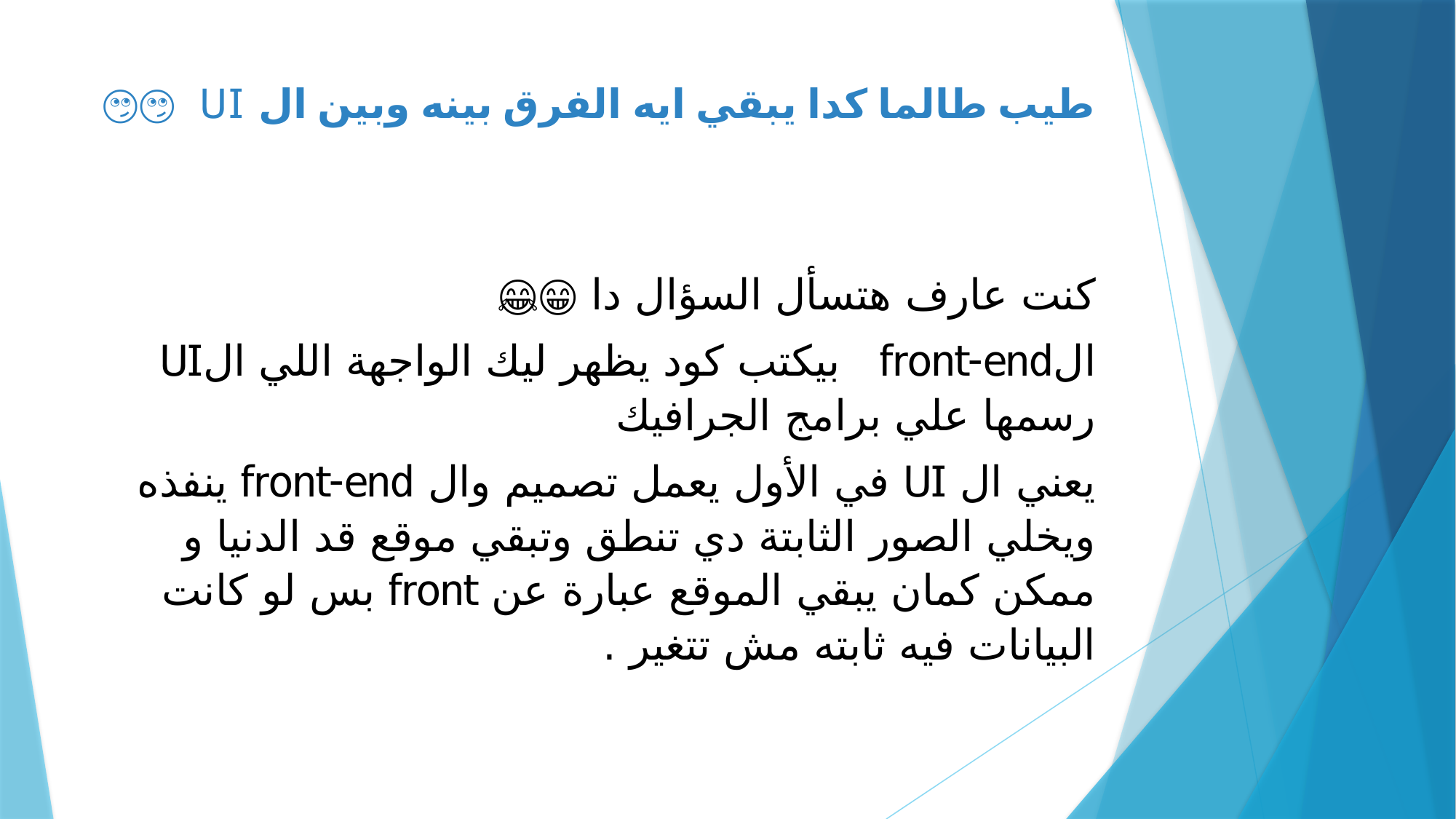

# طيب طالما كدا يبقي ايه الفرق بينه وبين ال UI  🙄🙄
كنت عارف هتسأل السؤال دا 😁😂
الfront-end   بيكتب كود يظهر ليك الواجهة اللي الUI رسمها علي برامج الجرافيك
يعني ال UI في الأول يعمل تصميم وال front-end ينفذه ويخلي الصور الثابتة دي تنطق وتبقي موقع قد الدنيا و ممكن كمان يبقي الموقع عبارة عن front بس لو كانت البيانات فيه ثابته مش تتغير .